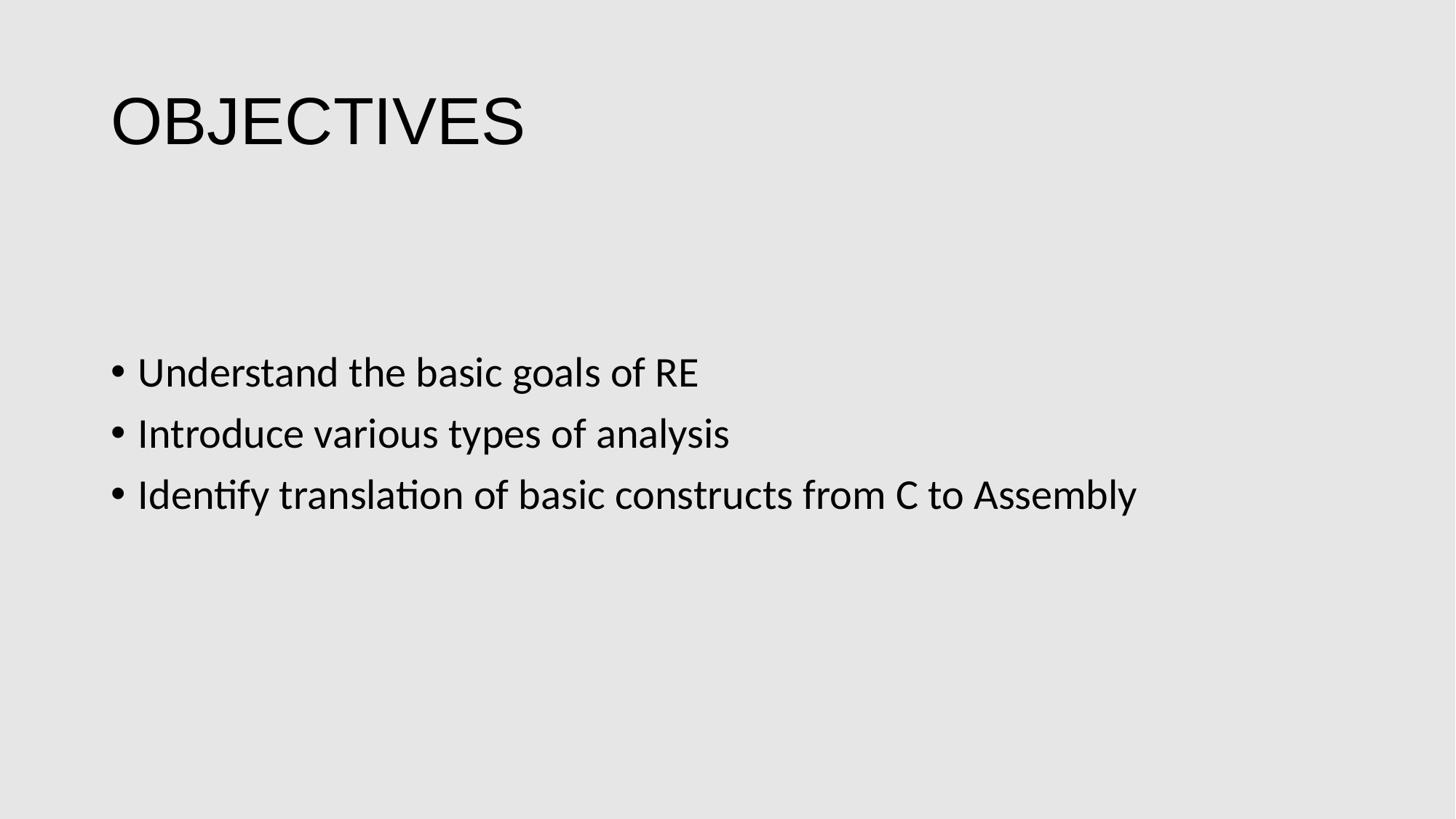

# OBJECTIVES

Understand the basic goals of RE
Introduce various types of analysis
Identify translation of basic constructs from C to Assembly